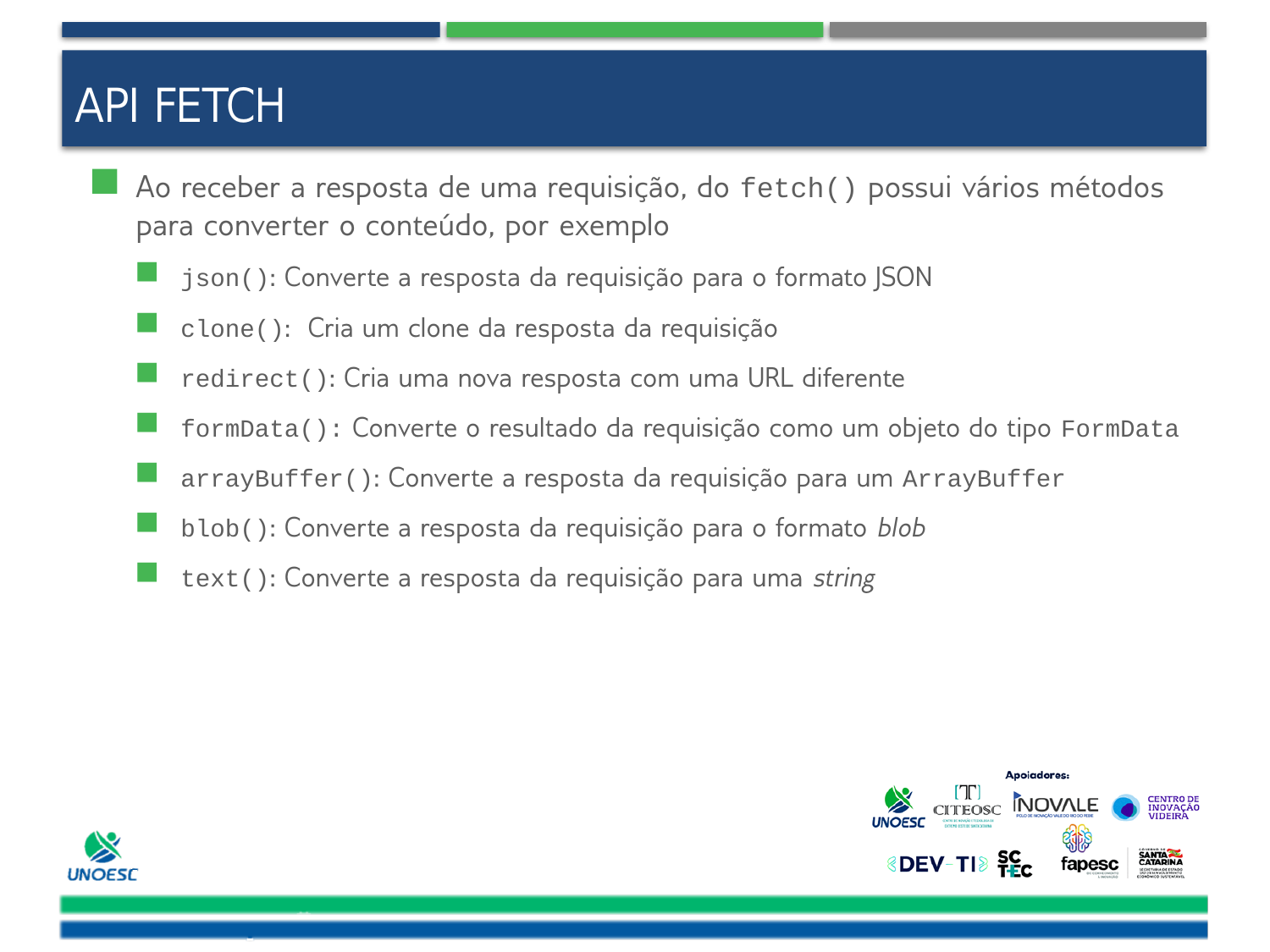

# API Fetch
Ao receber a resposta de uma requisição, do fetch() possui vários métodos para converter o conteúdo, por exemplo
json(): Converte a resposta da requisição para o formato JSON
clone():  Cria um clone da resposta da requisição
redirect(): Cria uma nova resposta com uma URL diferente
formData(): Converte o resultado da requisição como um objeto do tipo FormData
arrayBuffer(): Converte a resposta da requisição para um ArrayBuffer
blob(): Converte a resposta da requisição para o formato blob
text(): Converte a resposta da requisição para uma string